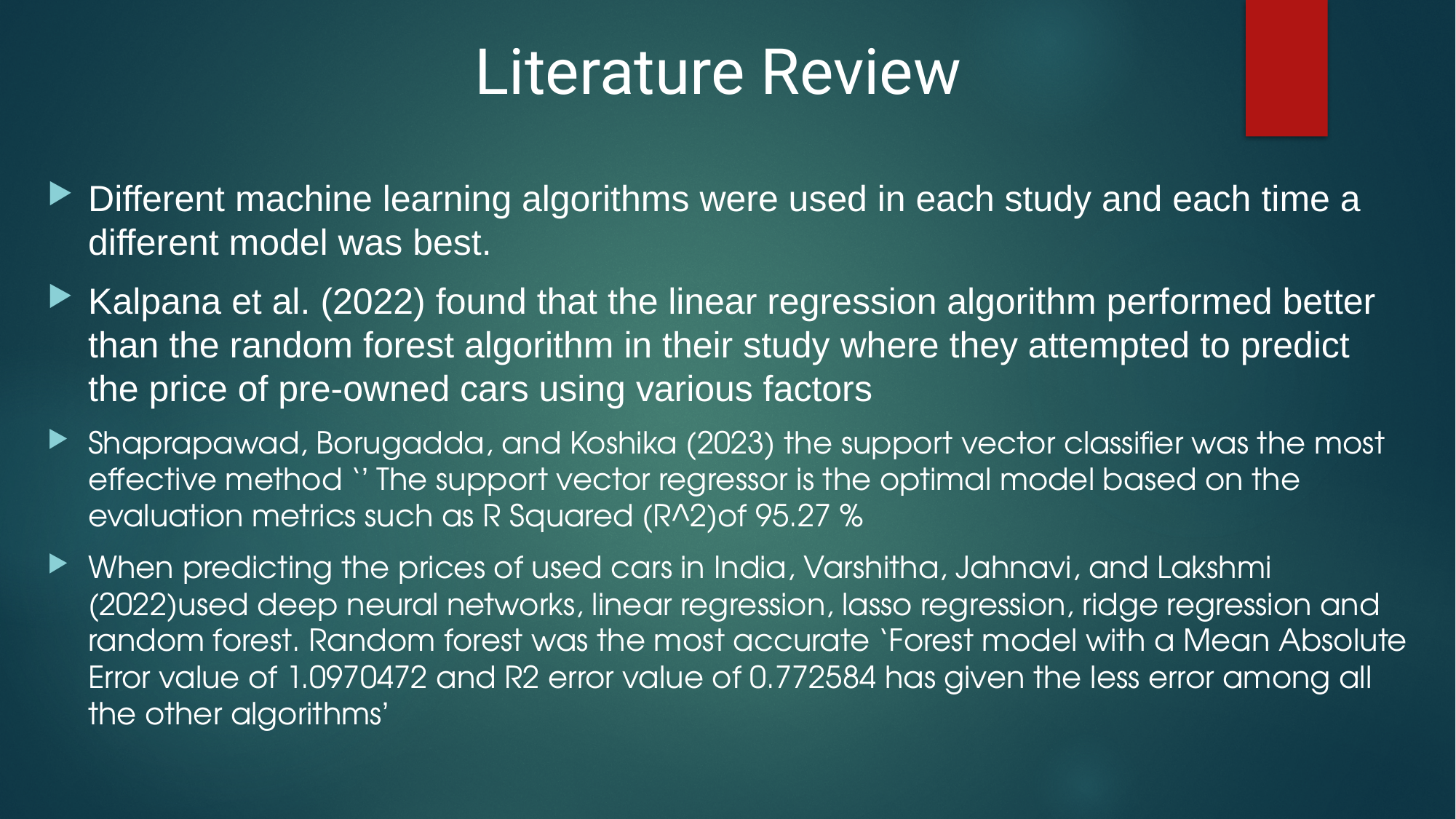

# Literature Review

Different machine learning algorithms were used in each study and each time a different model was best.
Kalpana et al. (2022) found that the linear regression algorithm performed better than the random forest algorithm in their study where they attempted to predict the price of pre-owned cars using various factors
Shaprapawad, Borugadda, and Koshika (2023) the support vector classifier was the most effective method ‘ʼ The support vector regressor is the optimal model based on the evaluation metrics such as R Squared (R^2)of 95.27 %
When predicting the prices of used cars in India, Varshitha, Jahnavi, and Lakshmi (2022)used deep neural networks, linear regression, lasso regression, ridge regression and random forest. Random forest was the most accurate ‘Forest model with a Mean Absolute Error value of 1.0970472 and R2 error value of 0.772584 has given the less error among all the other algorithmsʼ